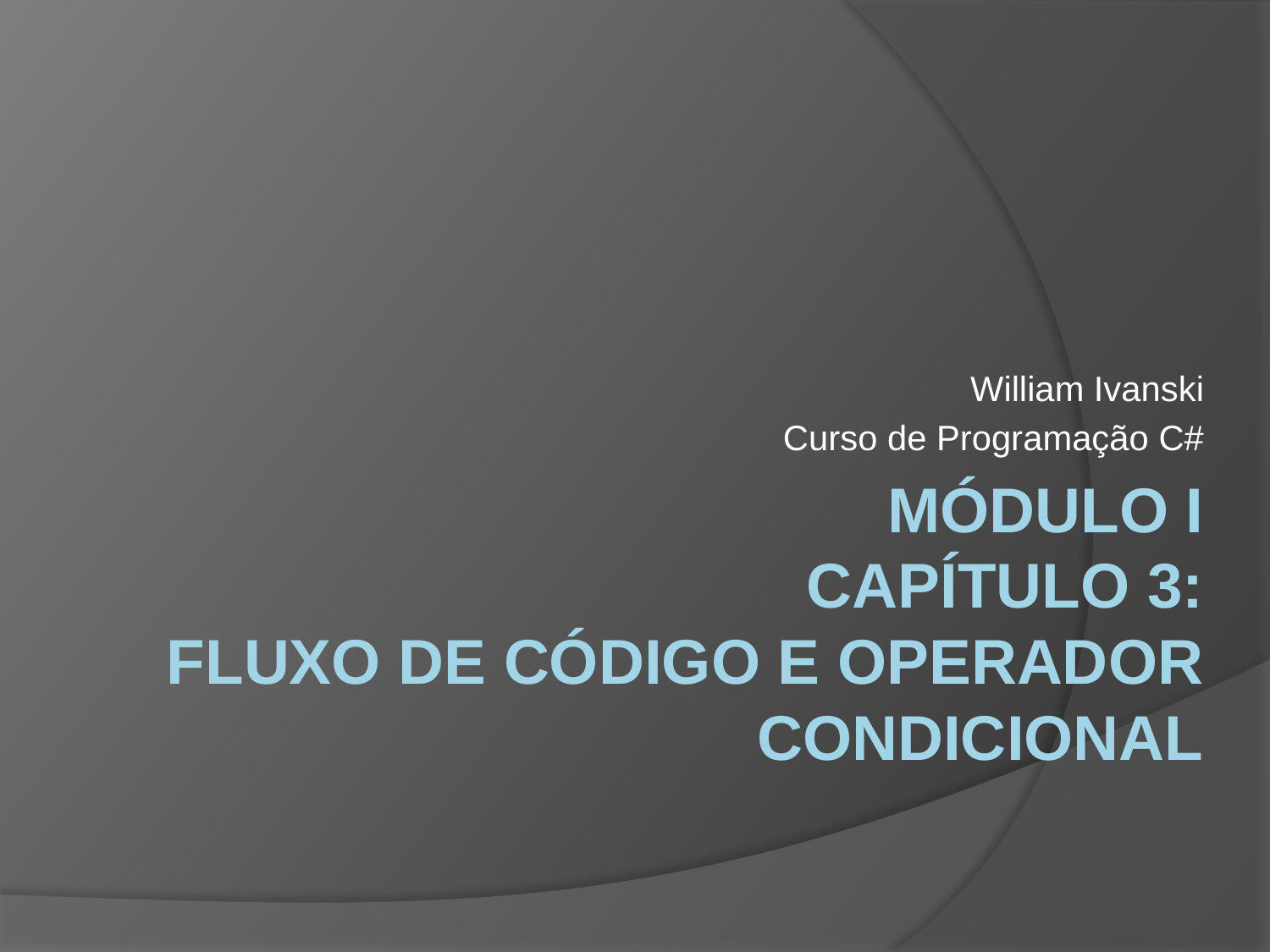

William Ivanski
Curso de Programação C#
# Módulo I Capítulo 3: Fluxo de Código e Operador Condicional